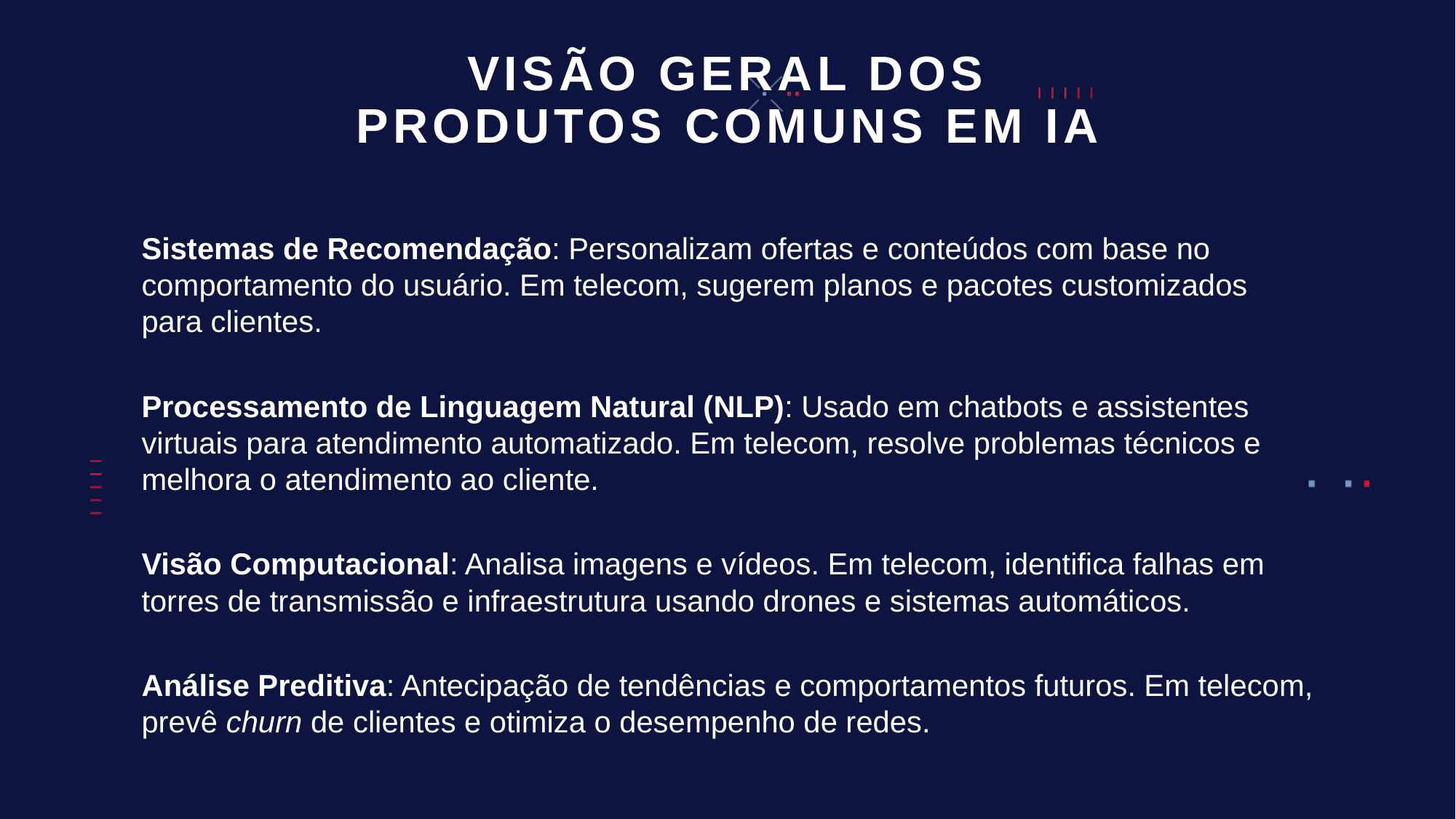

# VISÃO GERAL DOS PRODUTOS COMUNS EM IA
Sistemas de Recomendação: Personalizam ofertas e conteúdos com base no comportamento do usuário. Em telecom, sugerem planos e pacotes customizados para clientes.

Processamento de Linguagem Natural (NLP): Usado em chatbots e assistentes virtuais para atendimento automatizado. Em telecom, resolve problemas técnicos e melhora o atendimento ao cliente.

Visão Computacional: Analisa imagens e vídeos. Em telecom, identifica falhas em torres de transmissão e infraestrutura usando drones e sistemas automáticos.

Análise Preditiva: Antecipação de tendências e comportamentos futuros. Em telecom, prevê churn de clientes e otimiza o desempenho de redes.